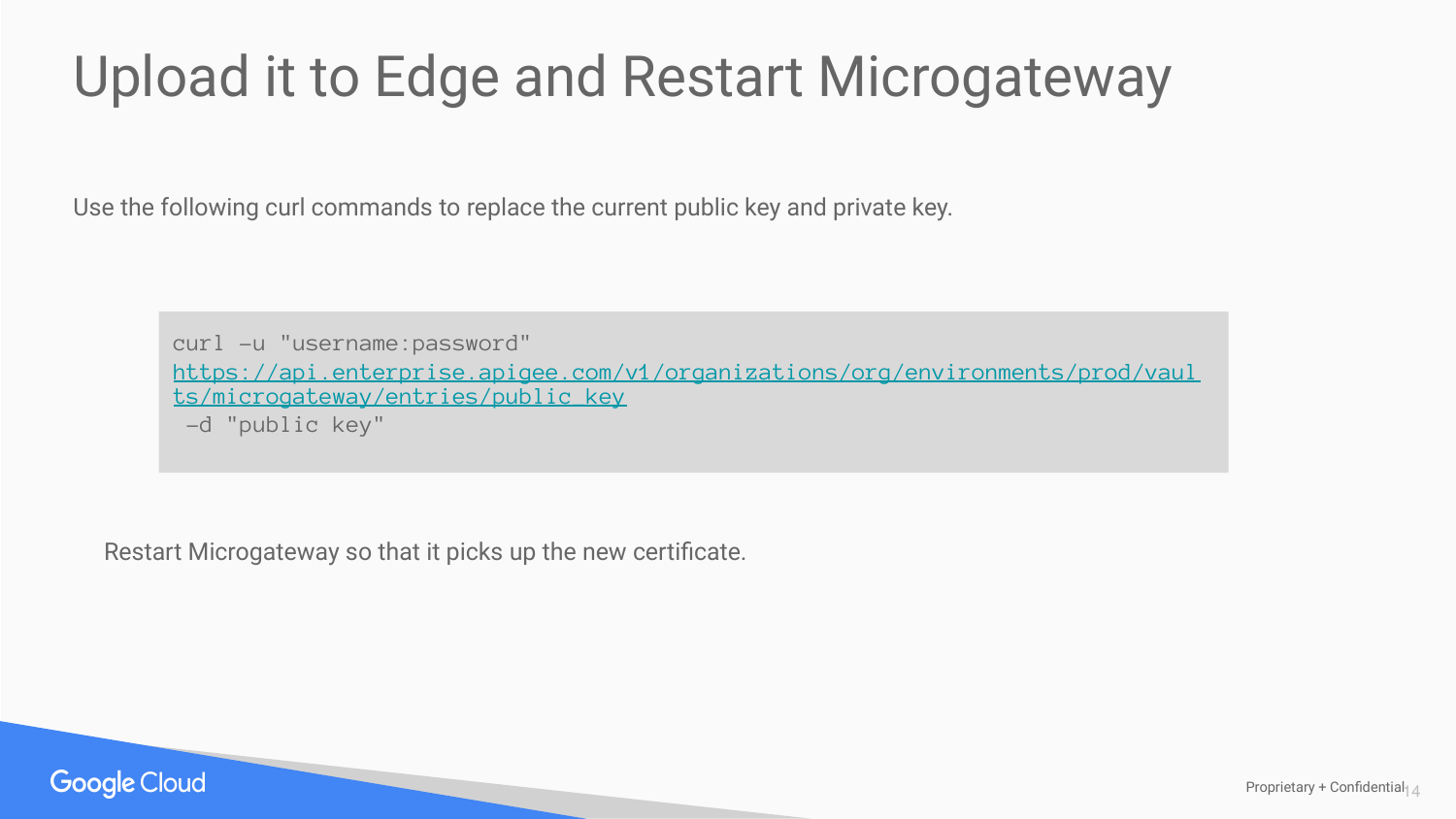

Upload it to Edge and Restart Microgateway

Use the following curl commands to replace the current public key and private key.
curl -u "username:password" https://api.enterprise.apigee.com/v1/organizations/org/environments/prod/vaults/microgateway/entries/public_key -d "public key"

Restart Microgateway so that it picks up the new certificate.
14